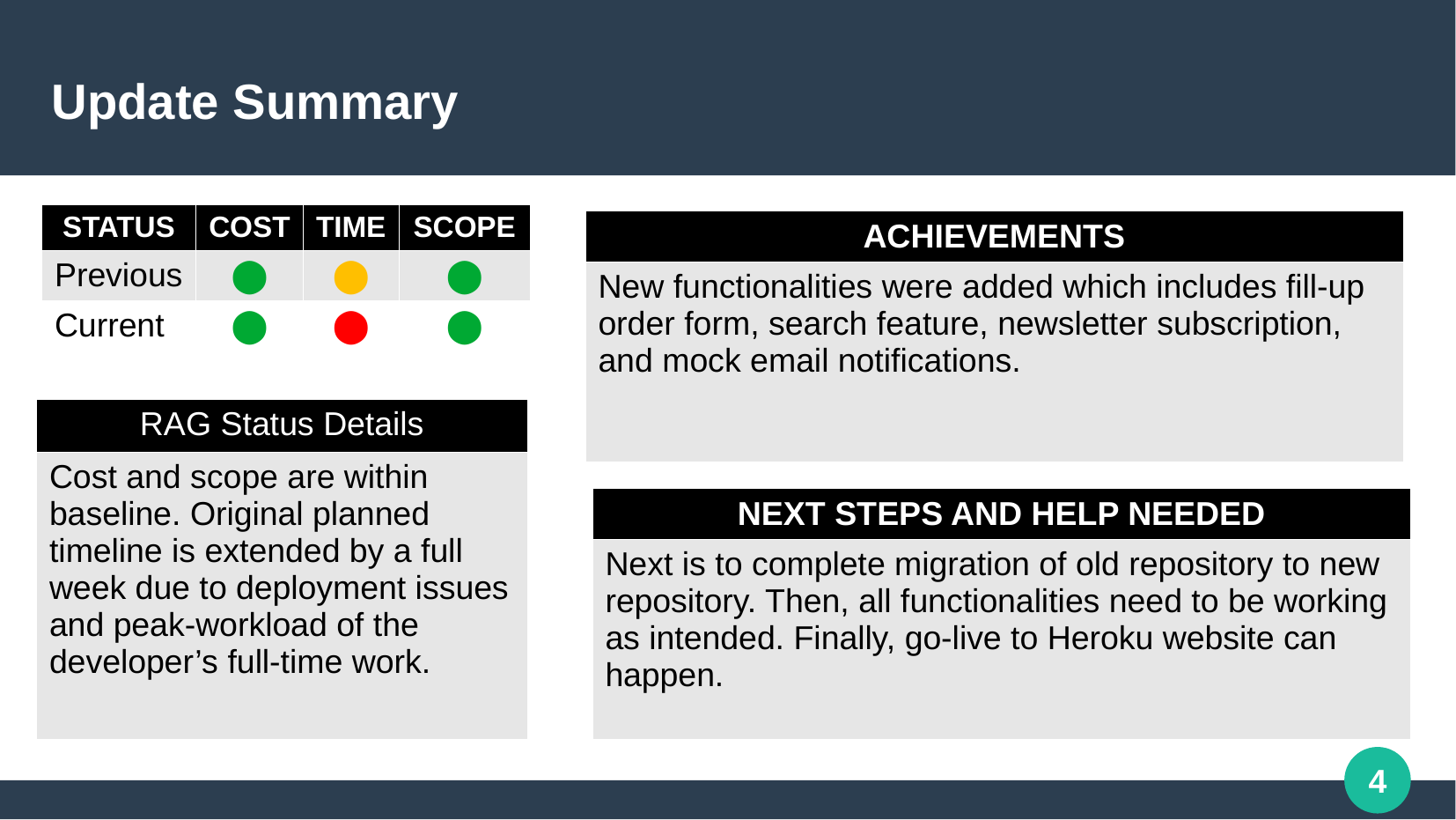

Update Summary
| STATUS | COST | TIME | SCOPE |
| --- | --- | --- | --- |
| Previous | ⬤ | ⬤ | ⬤ |
| Current | ⬤ | ⬤ | ⬤ |
| ACHIEVEMENTS |
| --- |
| New functionalities were added which includes fill-up order form, search feature, newsletter subscription, and mock email notifications. |
| RAG Status Details |
| --- |
| Cost and scope are within baseline. Original planned timeline is extended by a full week due to deployment issues and peak-workload of the developer’s full-time work. |
| NEXT STEPS AND HELP NEEDED |
| --- |
| Next is to complete migration of old repository to new repository. Then, all functionalities need to be working as intended. Finally, go-live to Heroku website can happen. |